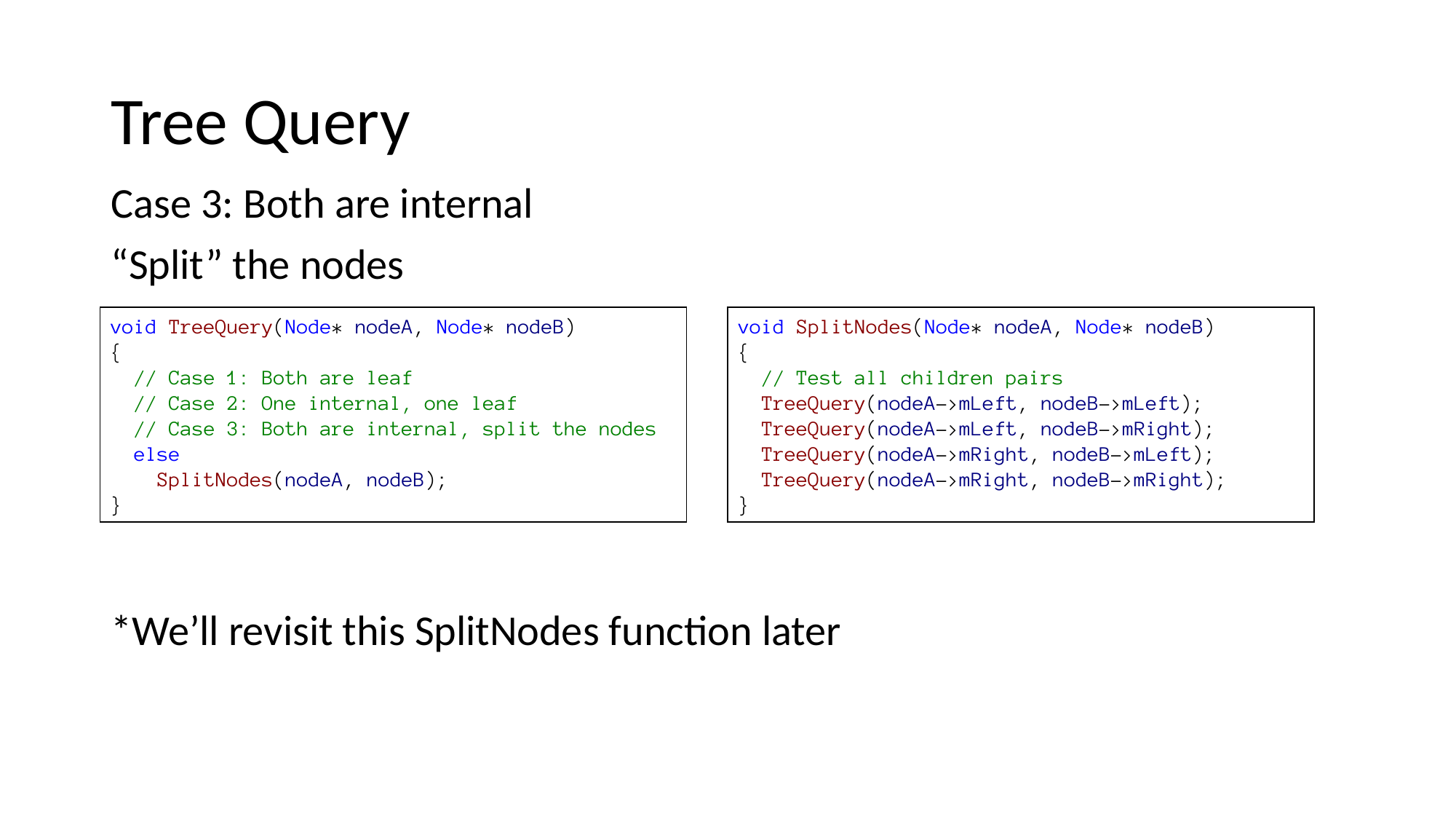

# Tree Query
Case 3: Both are internal
“Split” the nodes

*We’ll revisit this SplitNodes function later
void TreeQuery(Node* nodeA, Node* nodeB)
{
  // Case 1: Both are leaf
  // Case 2: One internal, one leaf
  // Case 3: Both are internal, split the nodes
  else
    SplitNodes(nodeA, nodeB);
}
void SplitNodes(Node* nodeA, Node* nodeB)
{
  // Test all children pairs
  TreeQuery(nodeA->mLeft, nodeB->mLeft);
  TreeQuery(nodeA->mLeft, nodeB->mRight);
  TreeQuery(nodeA->mRight, nodeB->mLeft);
  TreeQuery(nodeA->mRight, nodeB->mRight);
}